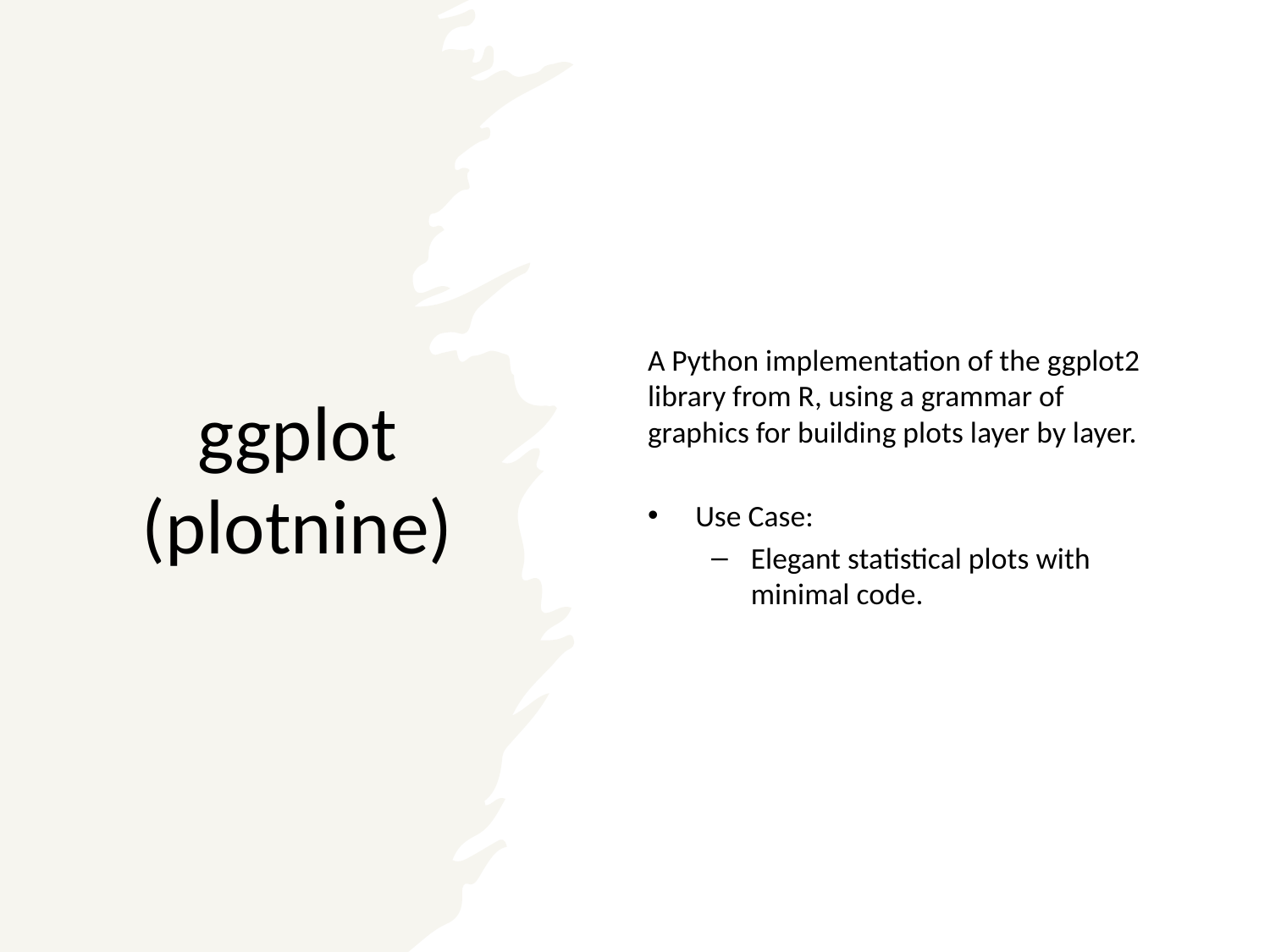

# ggplot (plotnine)
A Python implementation of the ggplot2 library from R, using a grammar of graphics for building plots layer by layer.

Use Case:
Elegant statistical plots with minimal code.